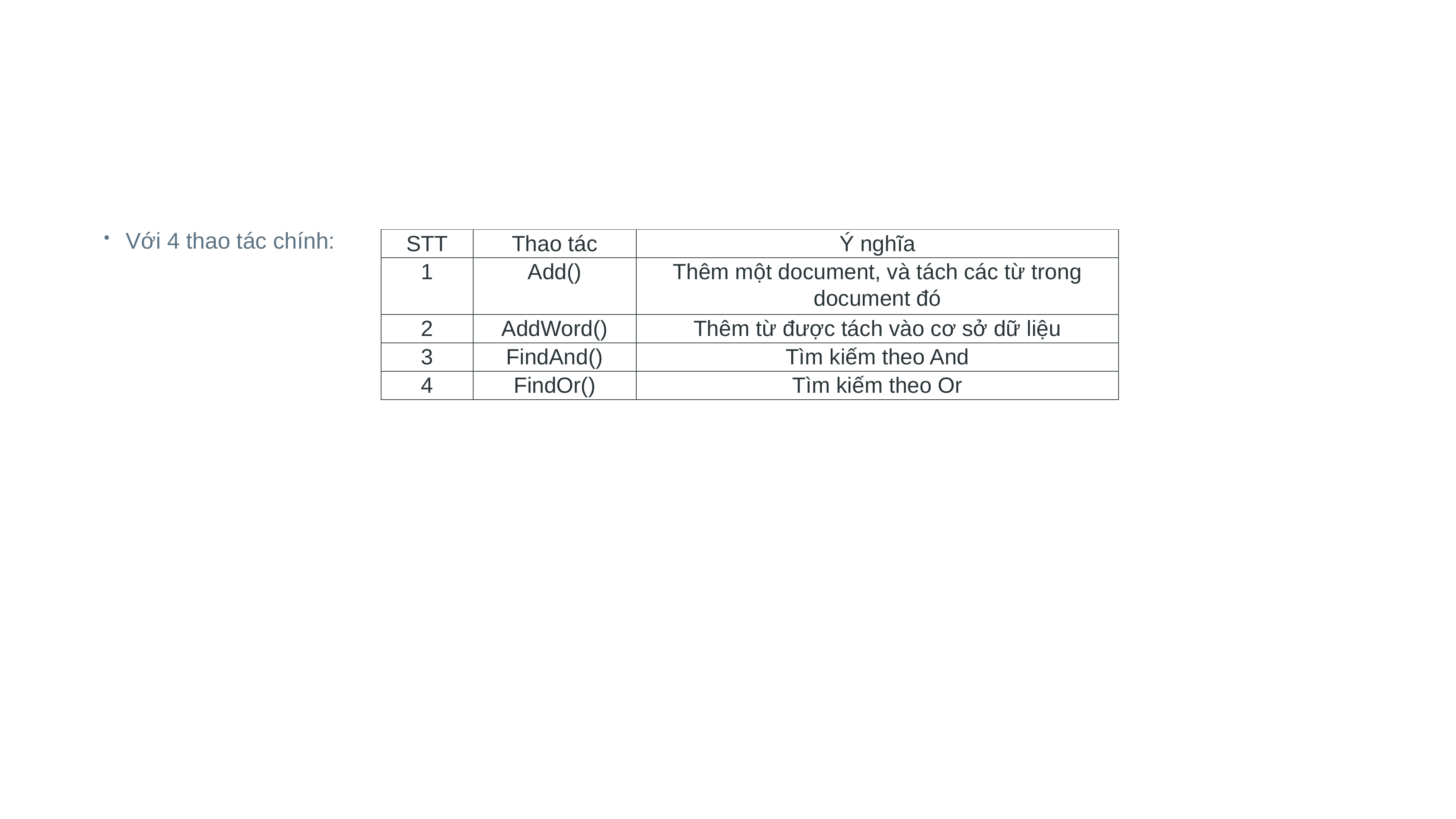

Với 4 thao tác chính:

| STT | Thao tác | Ý nghĩa |
| --- | --- | --- |
| 1 | Add() | Thêm một document, và tách các từ trong document đó |
| 2 | AddWord() | Thêm từ được tách vào cơ sở dữ liệu |
| 3 | FindAnd() | Tìm kiếm theo And |
| 4 | FindOr() | Tìm kiếm theo Or |